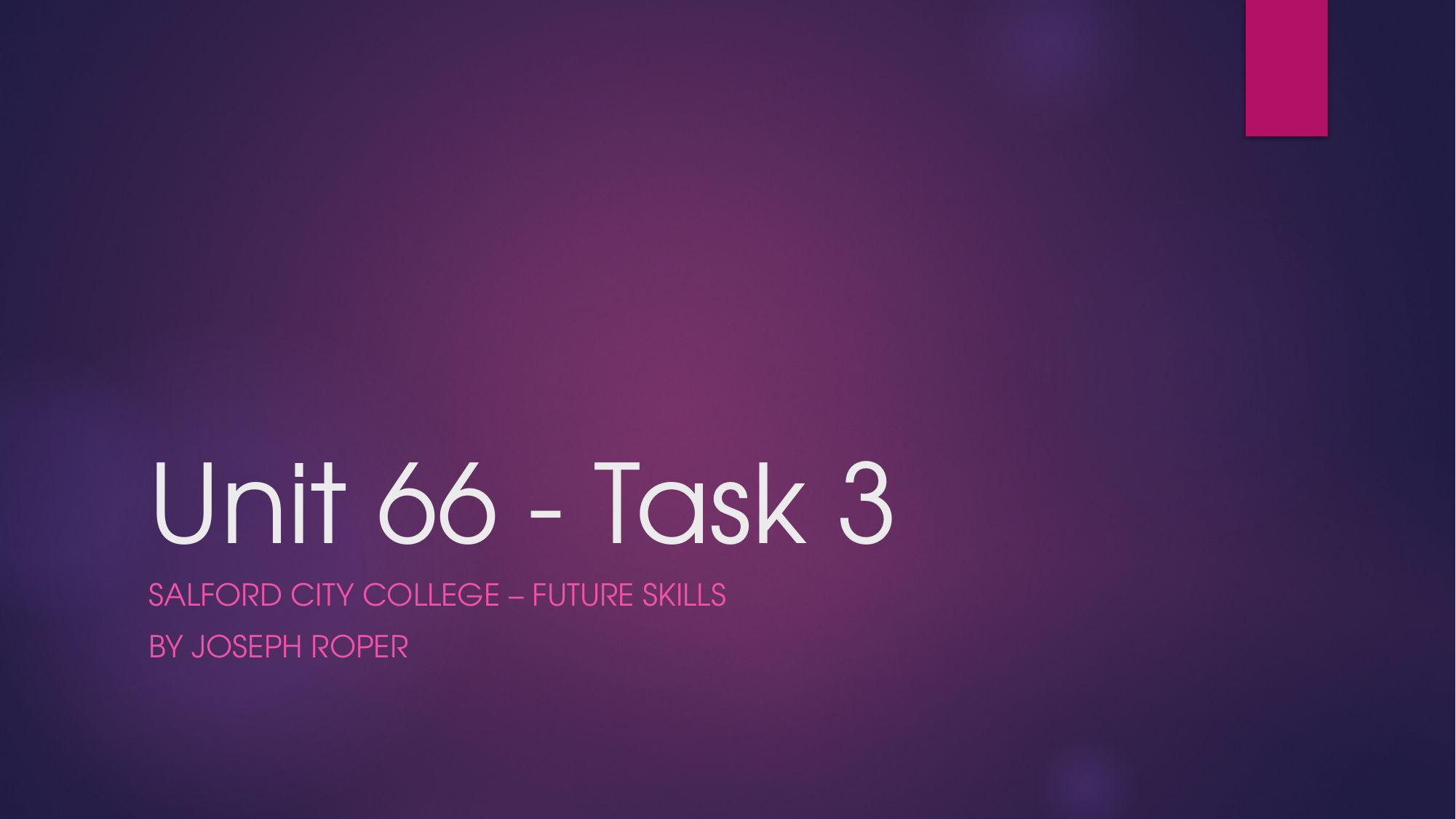

# Unit 66 - Task 3
Salford City College – Future Skills
By joseph roper